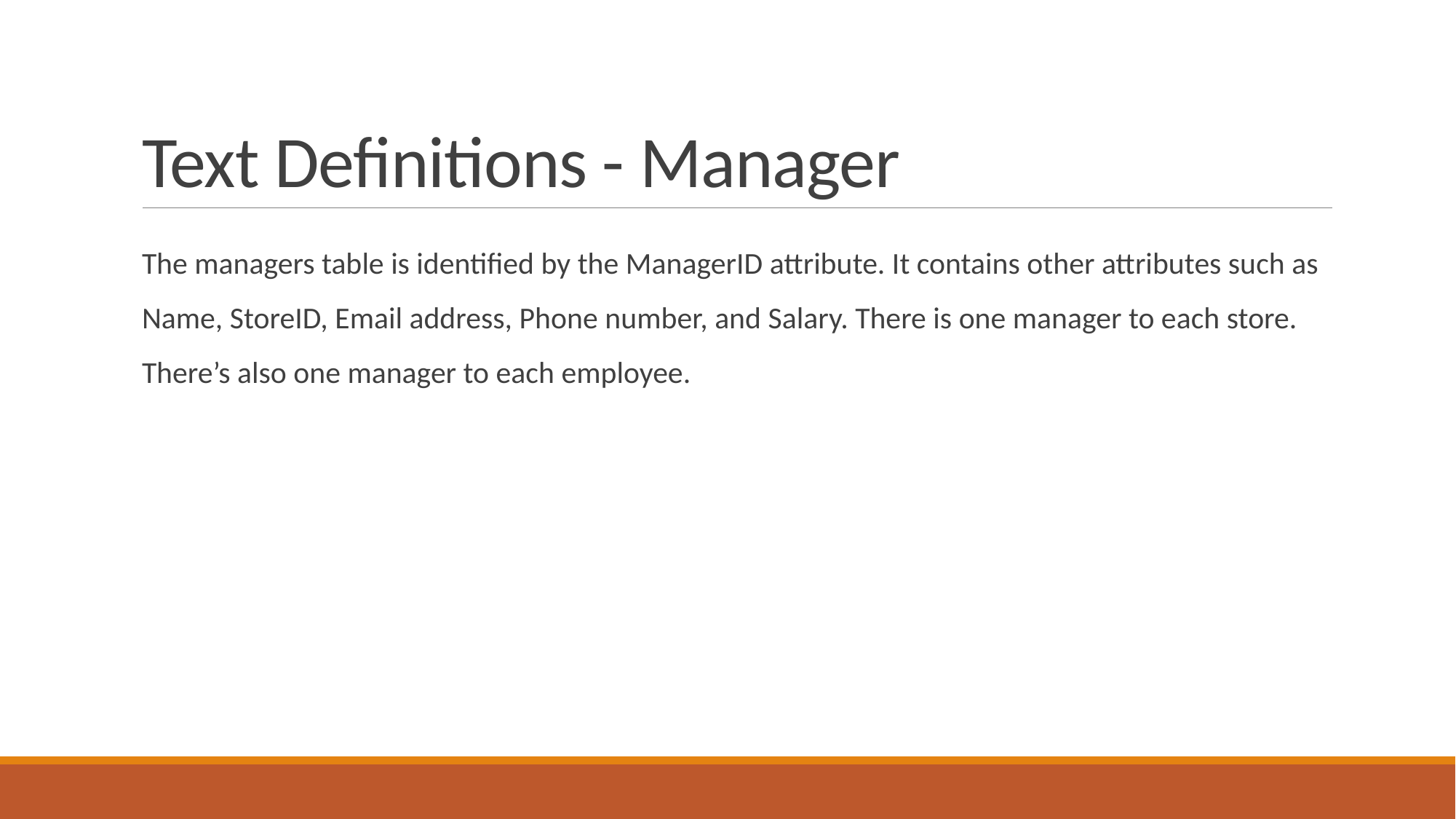

# Text Definitions - Manager
The managers table is identified by the ManagerID attribute. It contains other attributes such as Name, StoreID, Email address, Phone number, and Salary. There is one manager to each store. There’s also one manager to each employee.